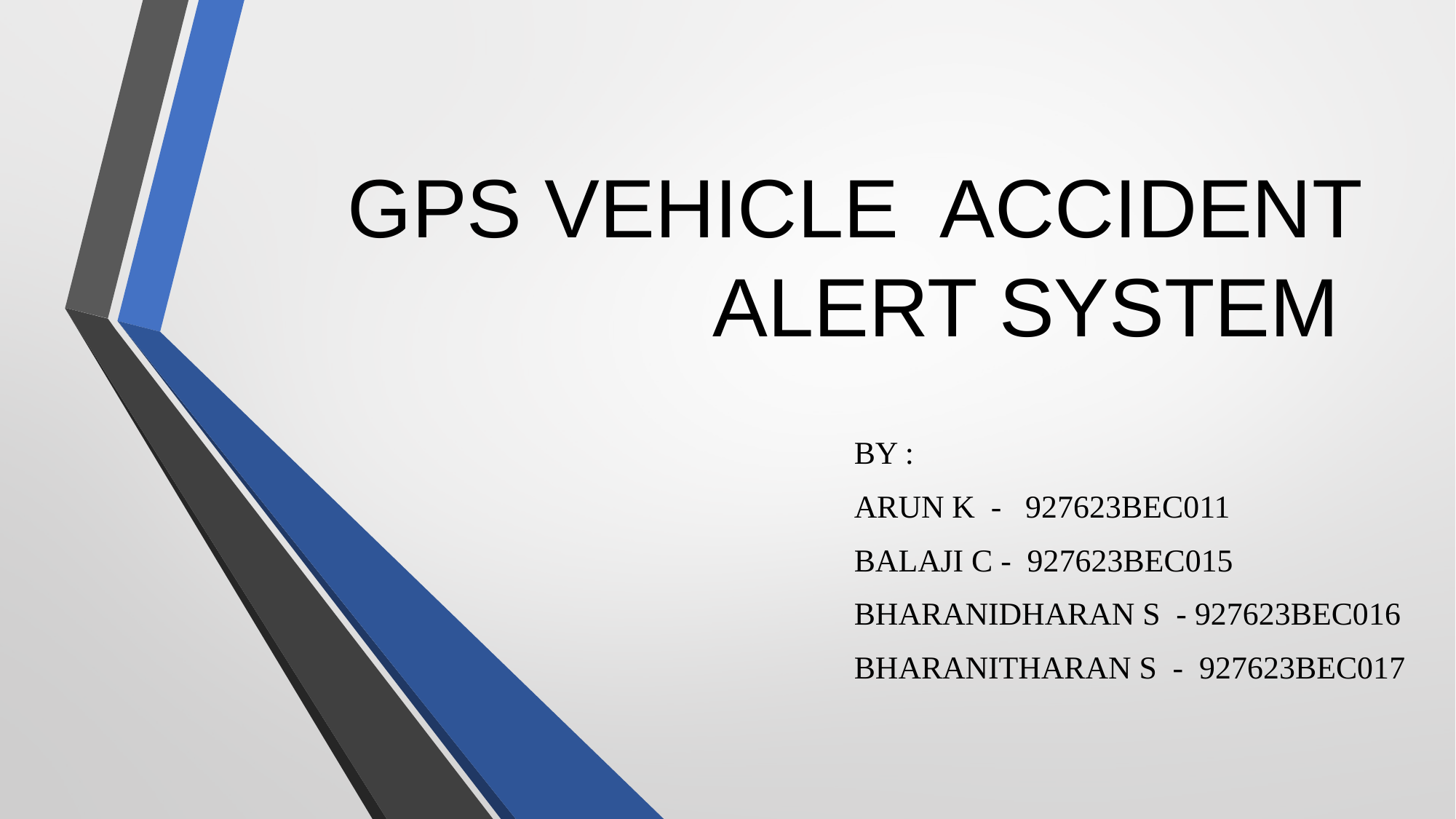

# GPS VEHICLE  ACCIDENT ALERT SYSTEM
BY :
ARUN K  -   927623BEC011
BALAJI C -  927623BEC015
BHARANIDHARAN S  - 927623BEC016
BHARANITHARAN S  -  927623BEC017